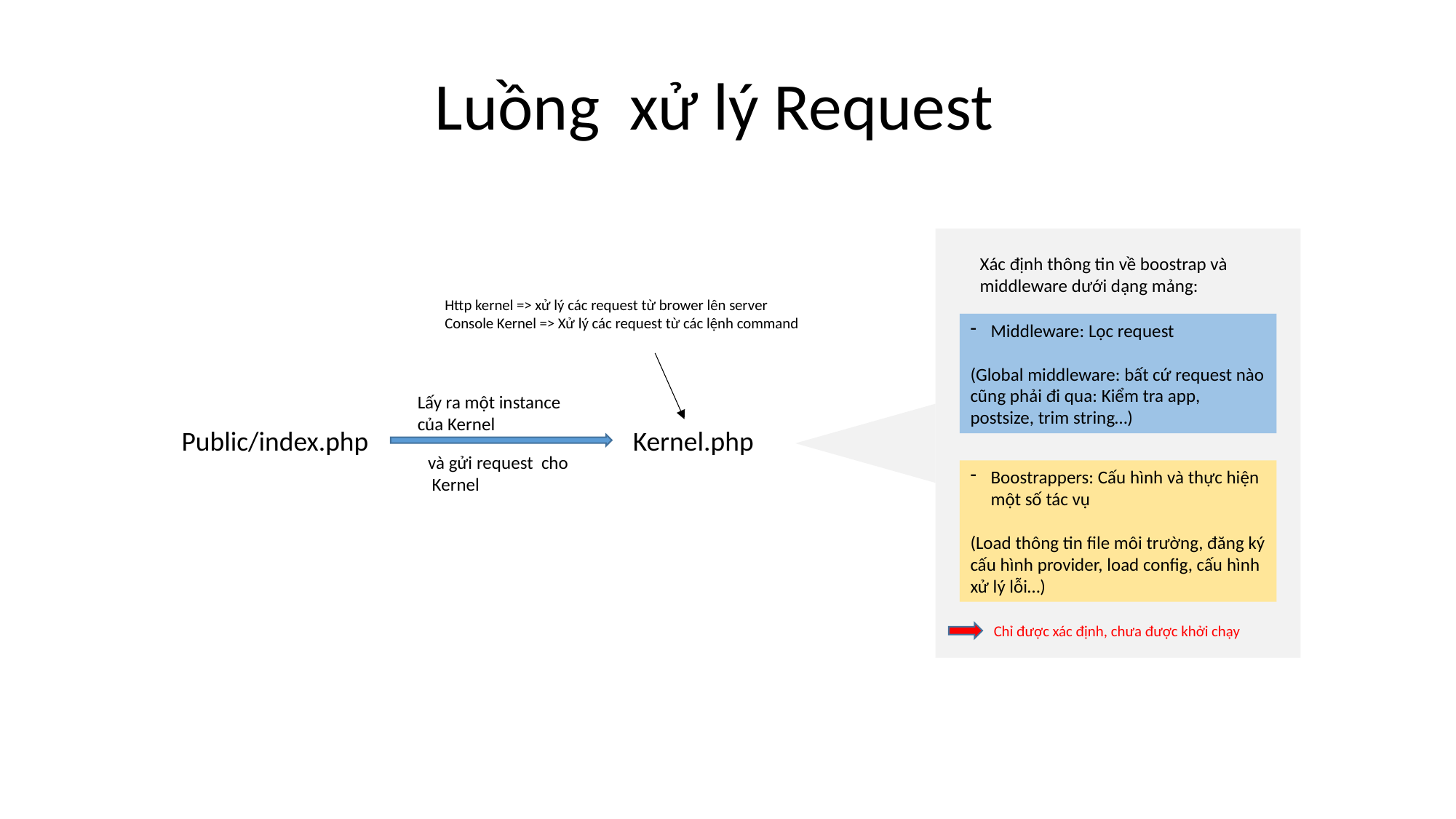

Luồng  xử lý Request

Xác định thông tin về boostrap và middleware dưới dạng mảng:
Http kernel => xử lý các request từ brower lên server
Console Kernel => Xử lý các request từ các lệnh command
Middleware: Lọc request

(Global middleware: bất cứ request nào cũng phải đi qua: Kiểm tra app, postsize, trim string…)

Lấy ra một instance của Kernel
Public/index.php
Kernel.php

và gửi request  cho  Kernel
Boostrappers: Cấu hình và thực hiện một số tác vụ

(Load thông tin file môi trường, đăng ký cấu hình provider, load config, cấu hình xử lý lỗi…)
Chỉ được xác định, chưa được khởi chạy